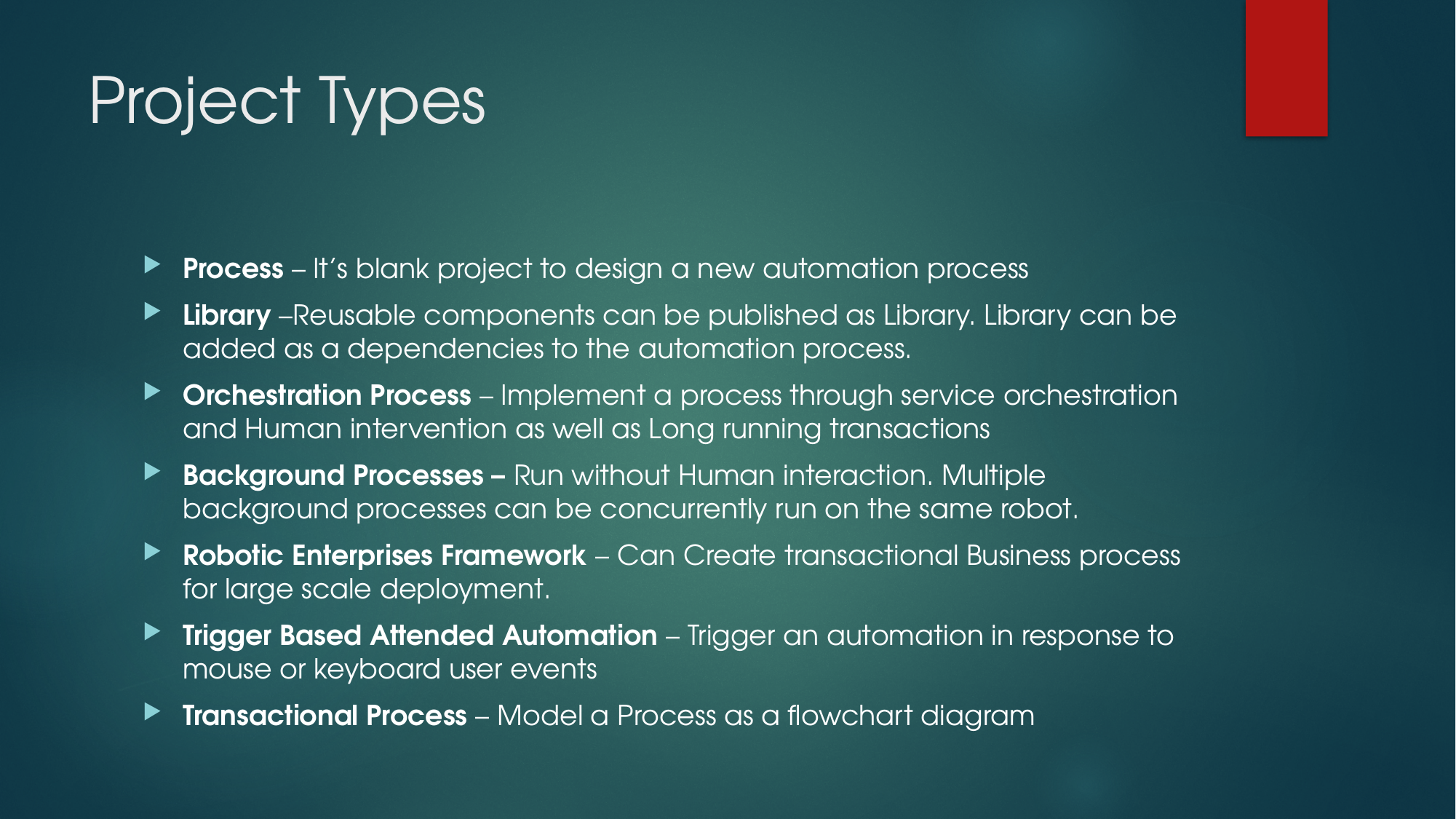

# Project Types
Process – It’s blank project to design a new automation process
Library –Reusable components can be published as Library. Library can be added as a dependencies to the automation process.
Orchestration Process – Implement a process through service orchestration and Human intervention as well as Long running transactions
Background Processes – Run without Human interaction. Multiple background processes can be concurrently run on the same robot.
Robotic Enterprises Framework – Can Create transactional Business process for large scale deployment.
Trigger Based Attended Automation – Trigger an automation in response to mouse or keyboard user events
Transactional Process – Model a Process as a flowchart diagram